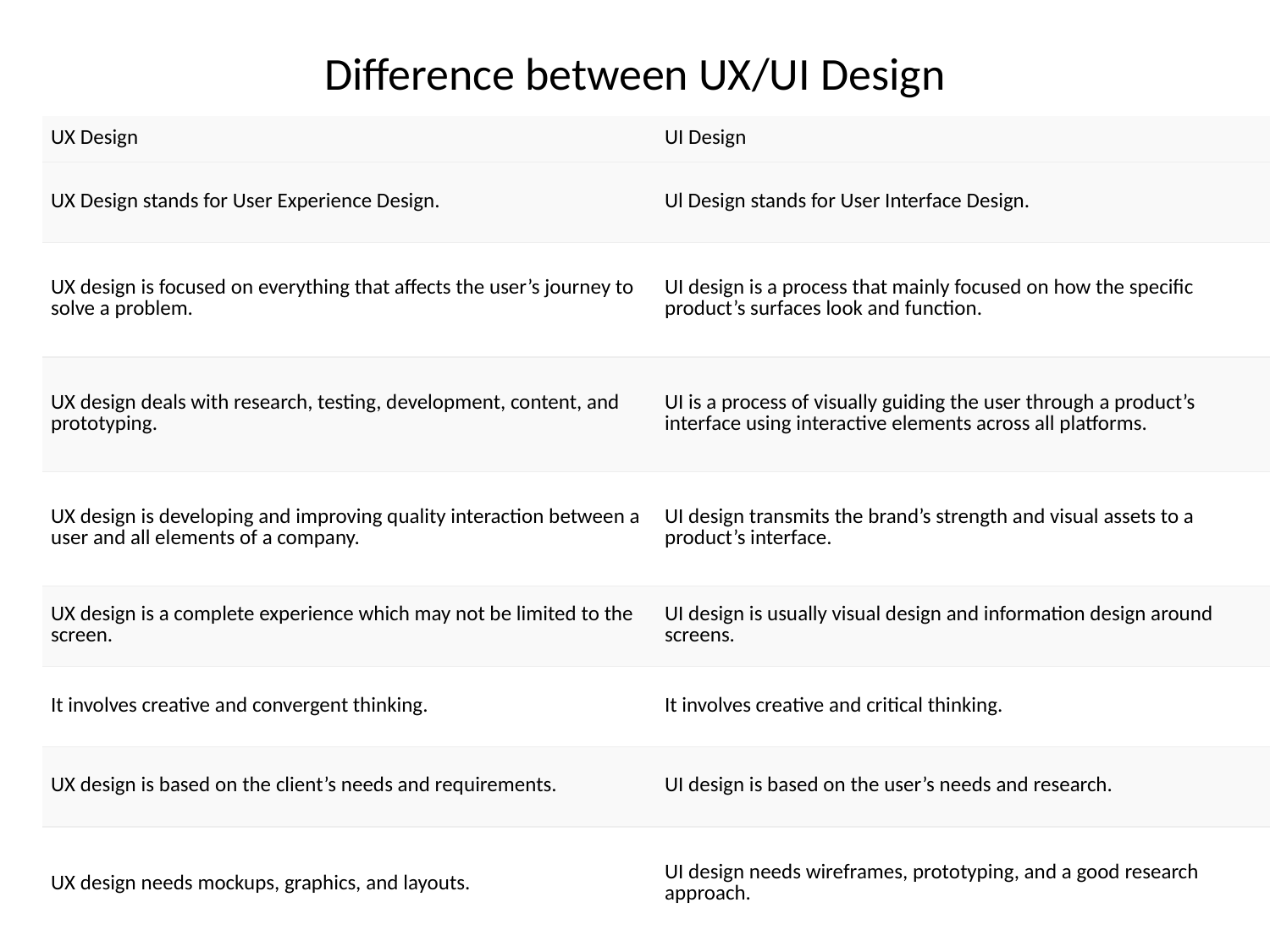

# Difference between UX/UI Design
| UX Design | UI Design |
| --- | --- |
| UX Design stands for User Experience Design. | Ul Design stands for User Interface Design. |
| UX design is focused on everything that affects the user’s journey to solve a problem. | UI design is a process that mainly focused on how the specific product’s surfaces look and function. |
| UX design deals with research, testing, development, content, and prototyping. | UI is a process of visually guiding the user through a product’s interface using interactive elements across all platforms. |
| UX design is developing and improving quality interaction between a user and all elements of a company. | UI design transmits the brand’s strength and visual assets to a product’s interface. |
| UX design is a complete experience which may not be limited to the screen. | UI design is usually visual design and information design around screens. |
| It involves creative and convergent thinking. | It involves creative and critical thinking. |
| UX design is based on the client’s needs and requirements. | UI design is based on the user’s needs and research. |
| UX design needs mockups, graphics, and layouts. | UI design needs wireframes, prototyping, and a good research approach. |